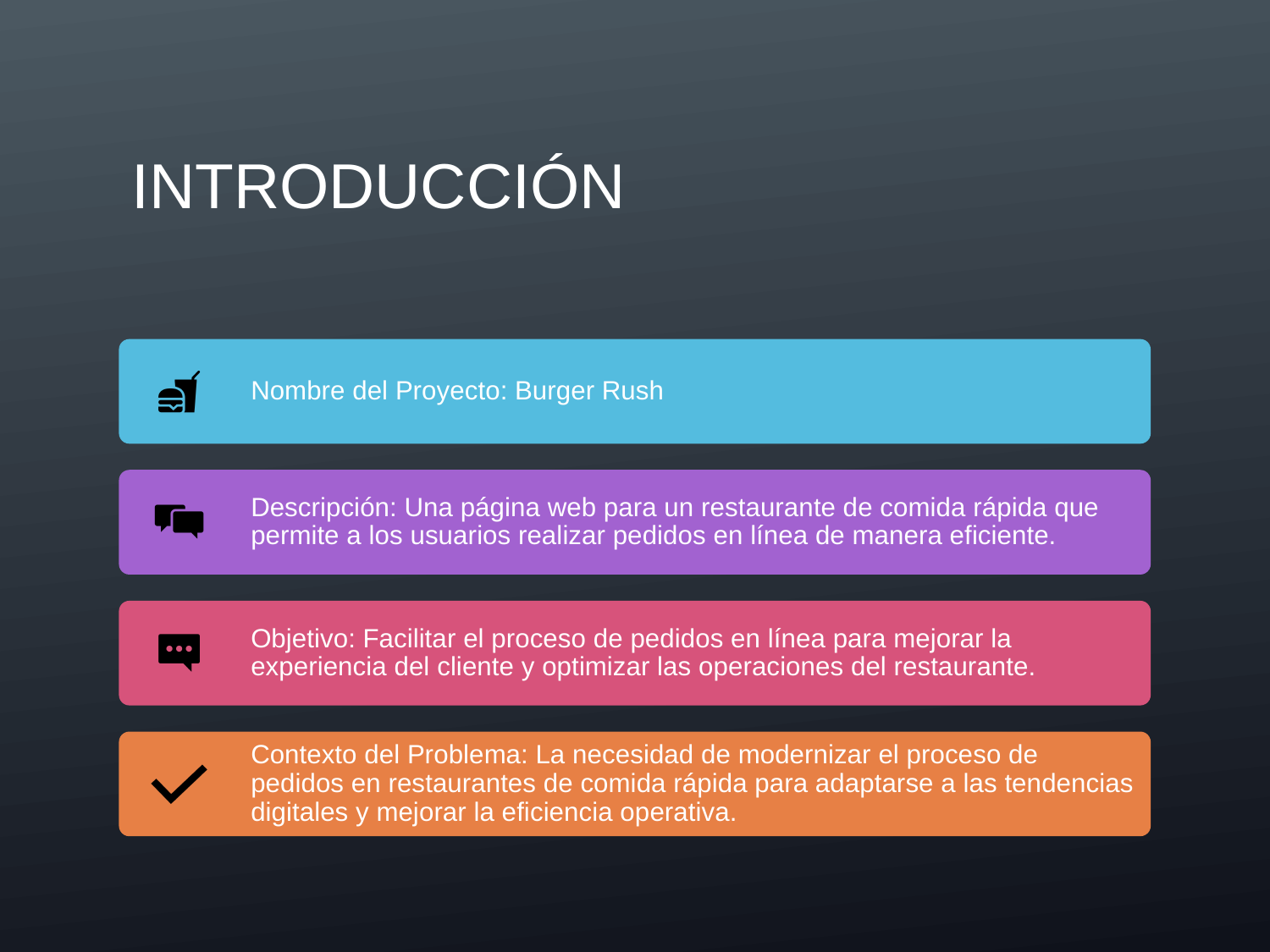

# Introducción
Nombre del Proyecto: Burger Rush
Descripción: Una página web para un restaurante de comida rápida que permite a los usuarios realizar pedidos en línea de manera eficiente.
Objetivo: Facilitar el proceso de pedidos en línea para mejorar la experiencia del cliente y optimizar las operaciones del restaurante.
Contexto del Problema: La necesidad de modernizar el proceso de pedidos en restaurantes de comida rápida para adaptarse a las tendencias digitales y mejorar la eficiencia operativa.